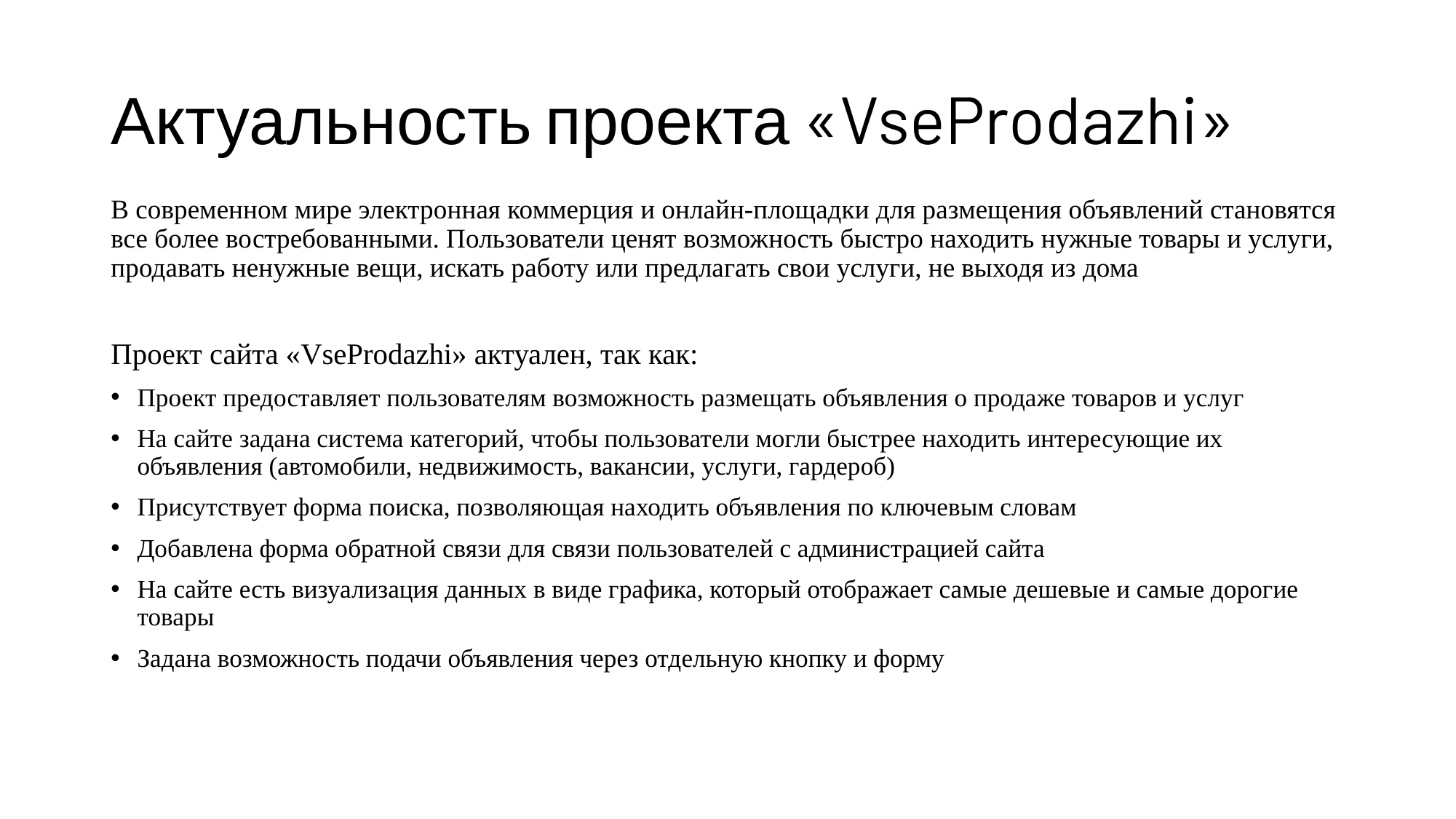

# Актуальность проекта «VseProdazhi»
В современном мире электронная коммерция и онлайн-площадки для размещения объявлений становятся все более востребованными. Пользователи ценят возможность быстро находить нужные товары и услуги, продавать ненужные вещи, искать работу или предлагать свои услуги, не выходя из дома

Проект сайта «VseProdazhi» актуален, так как:
Проект предоставляет пользователям возможность размещать объявления о продаже товаров и услуг
На сайте задана система категорий, чтобы пользователи могли быстрее находить интересующие их объявления (автомобили, недвижимость, вакансии, услуги, гардероб)
Присутствует форма поиска, позволяющая находить объявления по ключевым словам
Добавлена форма обратной связи для связи пользователей с администрацией сайта
На сайте есть визуализация данных в виде графика, который отображает самые дешевые и самые дорогие товары
Задана возможность подачи объявления через отдельную кнопку и форму